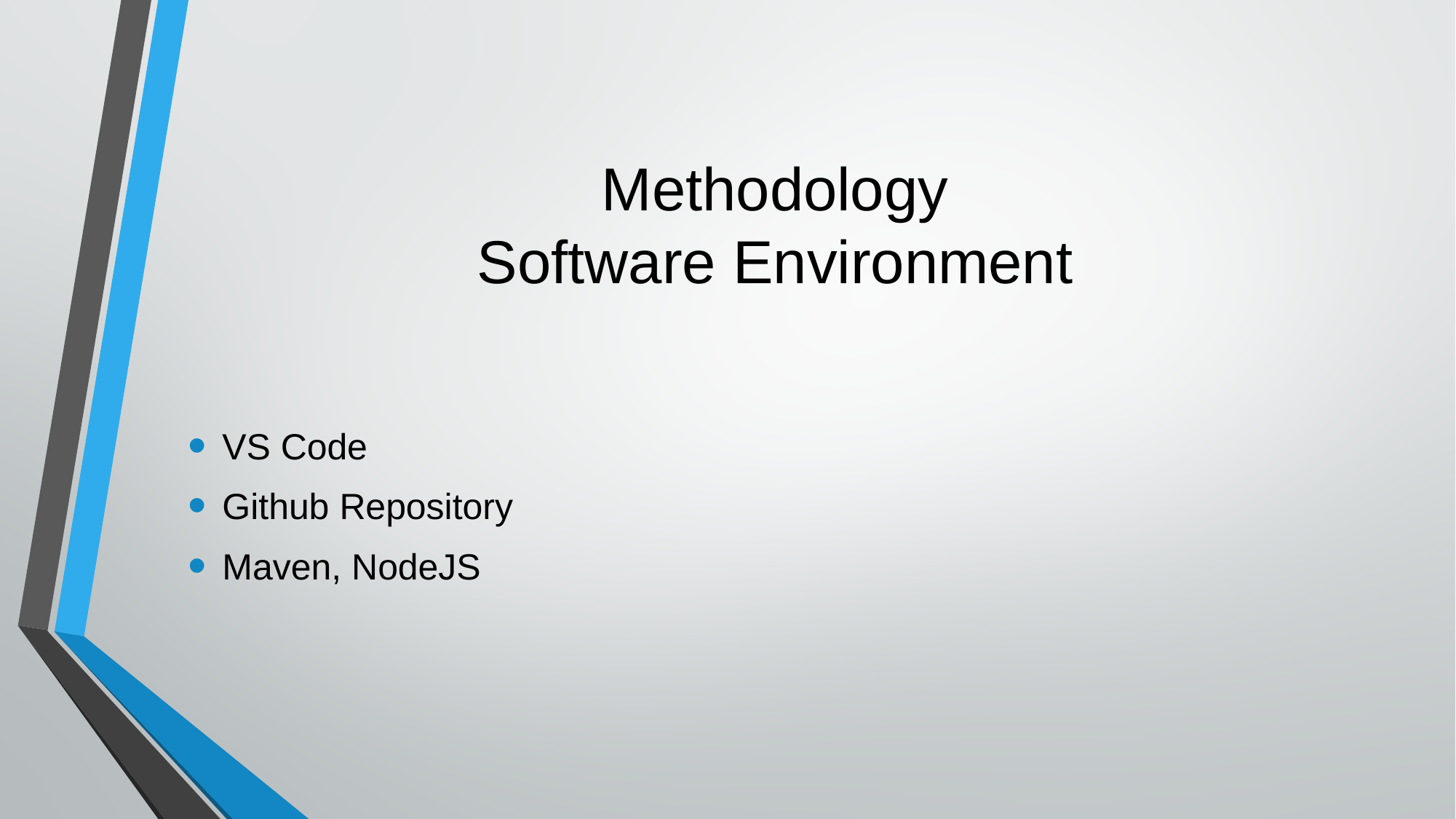

# Methodology Software Environment
VS Code
Github Repository
Maven, NodeJS